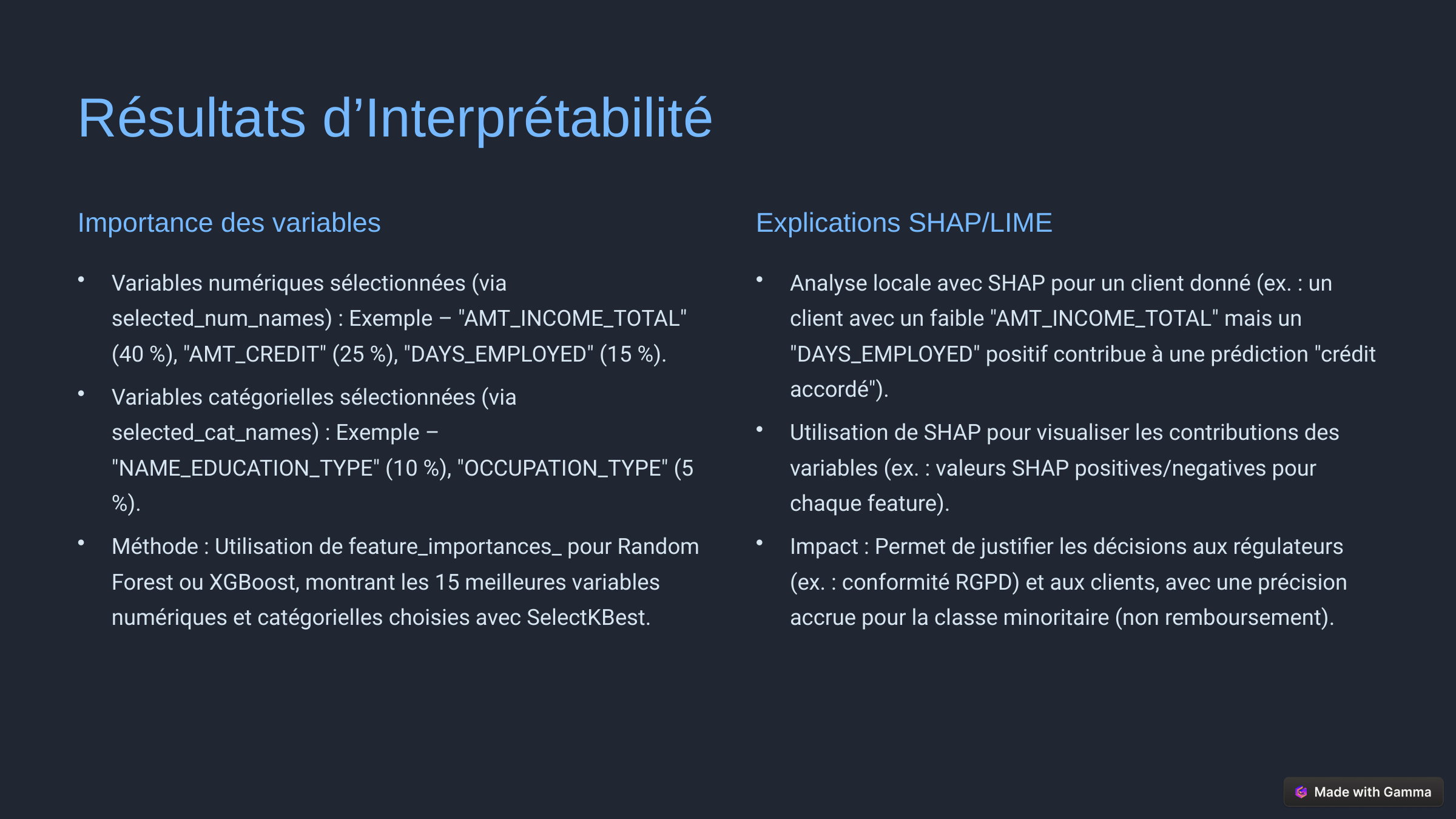

Résultats d’Interprétabilité
Importance des variables
Explications SHAP/LIME
Variables numériques sélectionnées (via selected_num_names) : Exemple – "AMT_INCOME_TOTAL" (40 %), "AMT_CREDIT" (25 %), "DAYS_EMPLOYED" (15 %).
Analyse locale avec SHAP pour un client donné (ex. : un client avec un faible "AMT_INCOME_TOTAL" mais un "DAYS_EMPLOYED" positif contribue à une prédiction "crédit accordé").
Variables catégorielles sélectionnées (via selected_cat_names) : Exemple – "NAME_EDUCATION_TYPE" (10 %), "OCCUPATION_TYPE" (5 %).
Utilisation de SHAP pour visualiser les contributions des variables (ex. : valeurs SHAP positives/negatives pour chaque feature).
Méthode : Utilisation de feature_importances_ pour Random Forest ou XGBoost, montrant les 15 meilleures variables numériques et catégorielles choisies avec SelectKBest.
Impact : Permet de justifier les décisions aux régulateurs (ex. : conformité RGPD) et aux clients, avec une précision accrue pour la classe minoritaire (non remboursement).